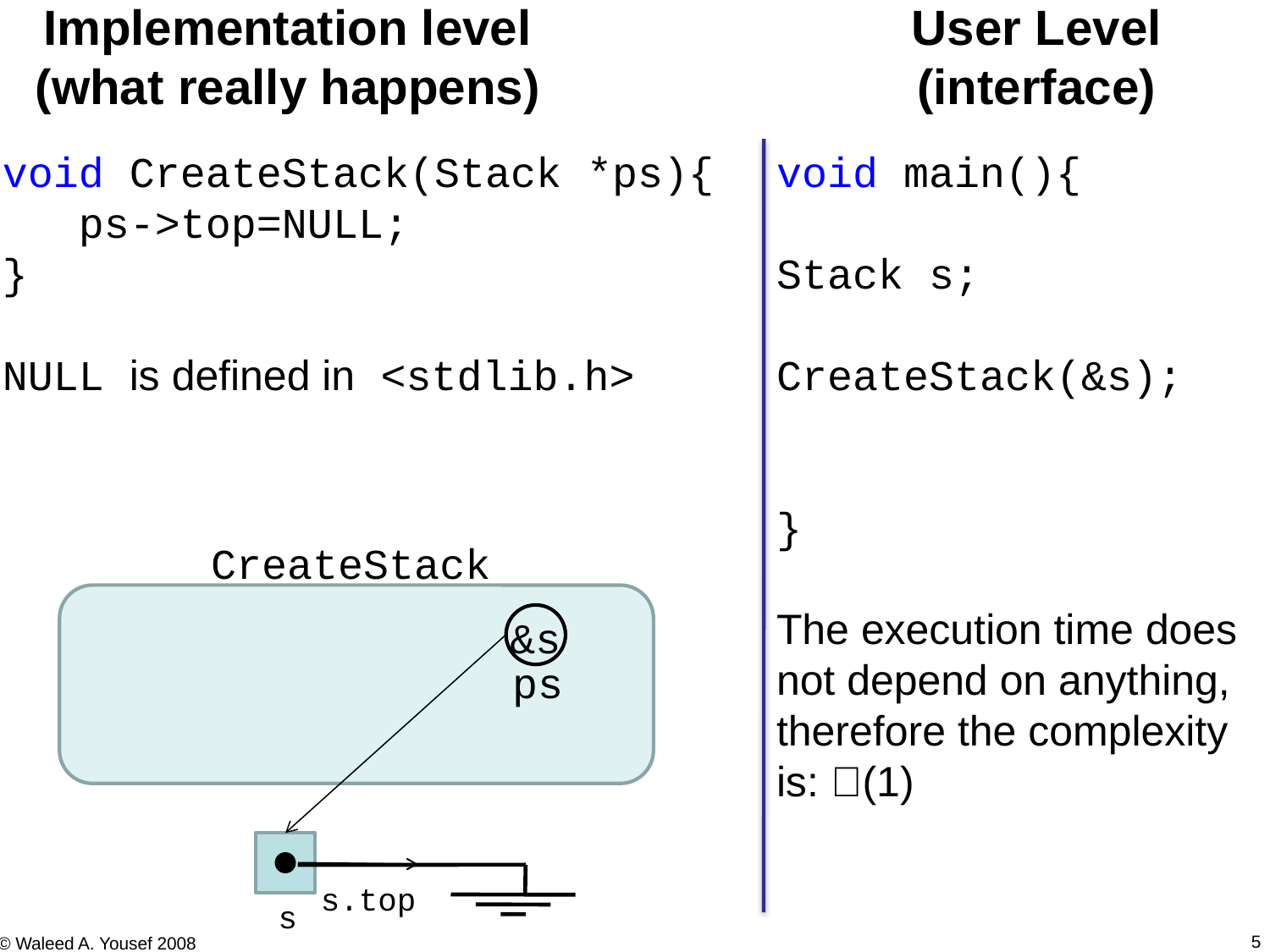

Implementation level (what really happens)
User Level (interface)
void CreateStack(Stack *ps){
   ps->top=NULL;
}

NULL is defined in <stdlib.h>
void main(){

Stack s;

CreateStack(&s);

}

The execution time does not depend on anything, therefore the complexity is: Θ(1)

CreateStack

&s

ps

s
s.top
5
© Waleed A. Yousef 2008